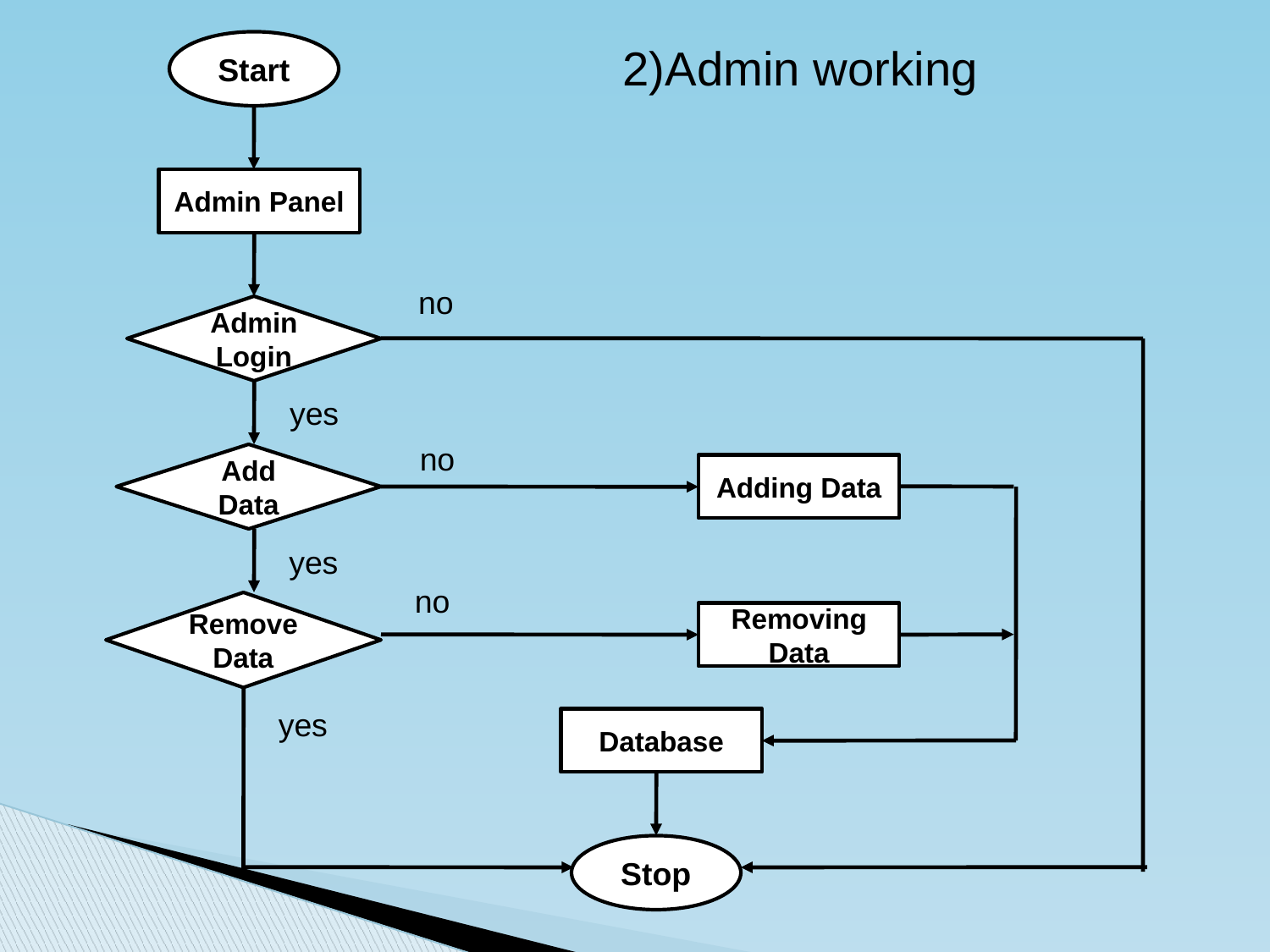

2)Admin working
Start
Admin Panel
no
Admin Login
yes
no
Add Data
Adding Data
yes
no
Remove Data
Removing Data
yes
Database
Stop